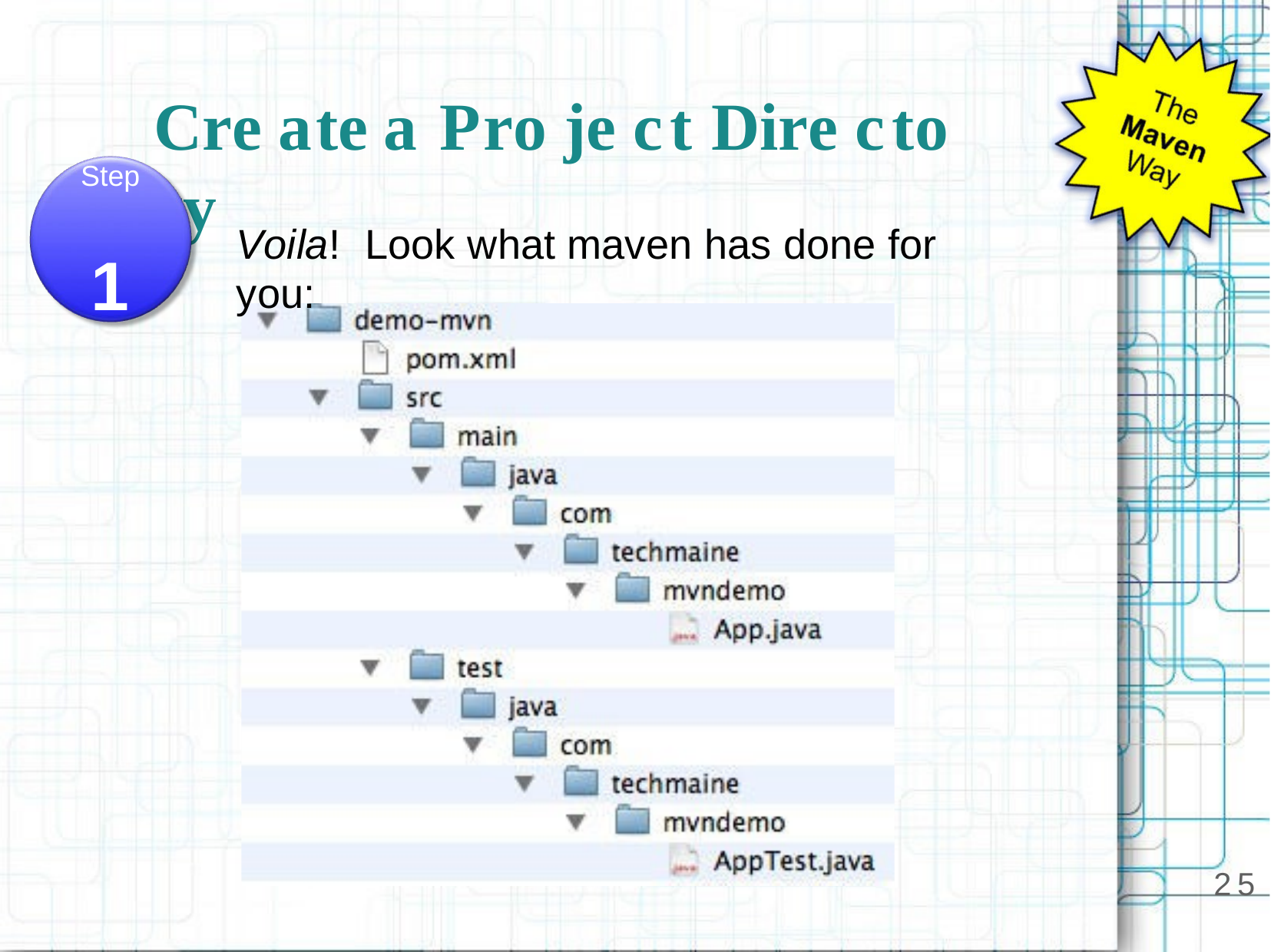

Cre ate	a Pro je ct Dire cto ry

Step
Voila!	Look what maven has done for you:
1

25